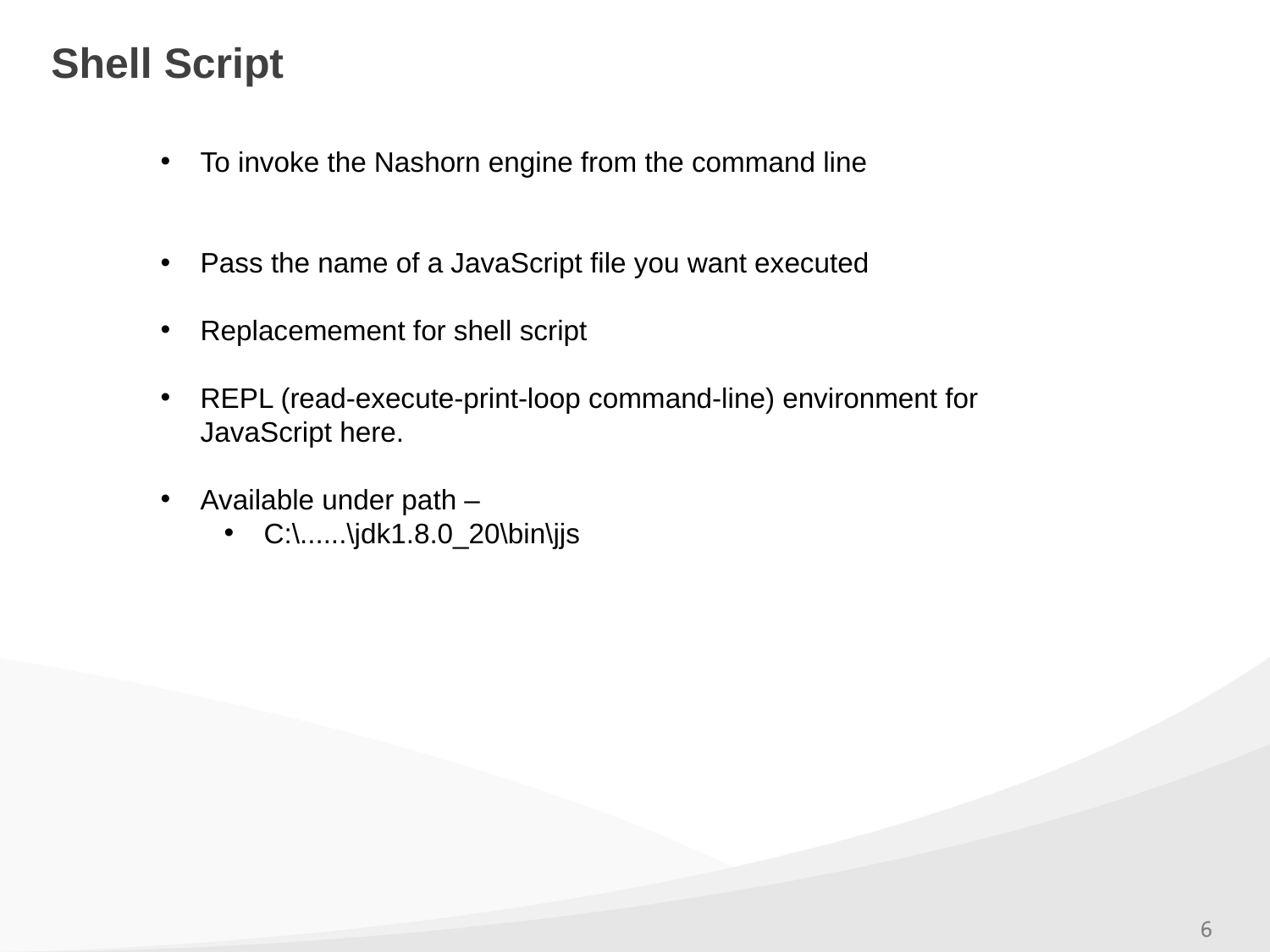

# Shell Script
To invoke the Nashorn engine from the command line

Pass the name of a JavaScript file you want executed

Replacemement for shell script

REPL (read-execute-print-loop command-line) environment for JavaScript here.

Available under path –
C:\......\jdk1.8.0_20\bin\jjs